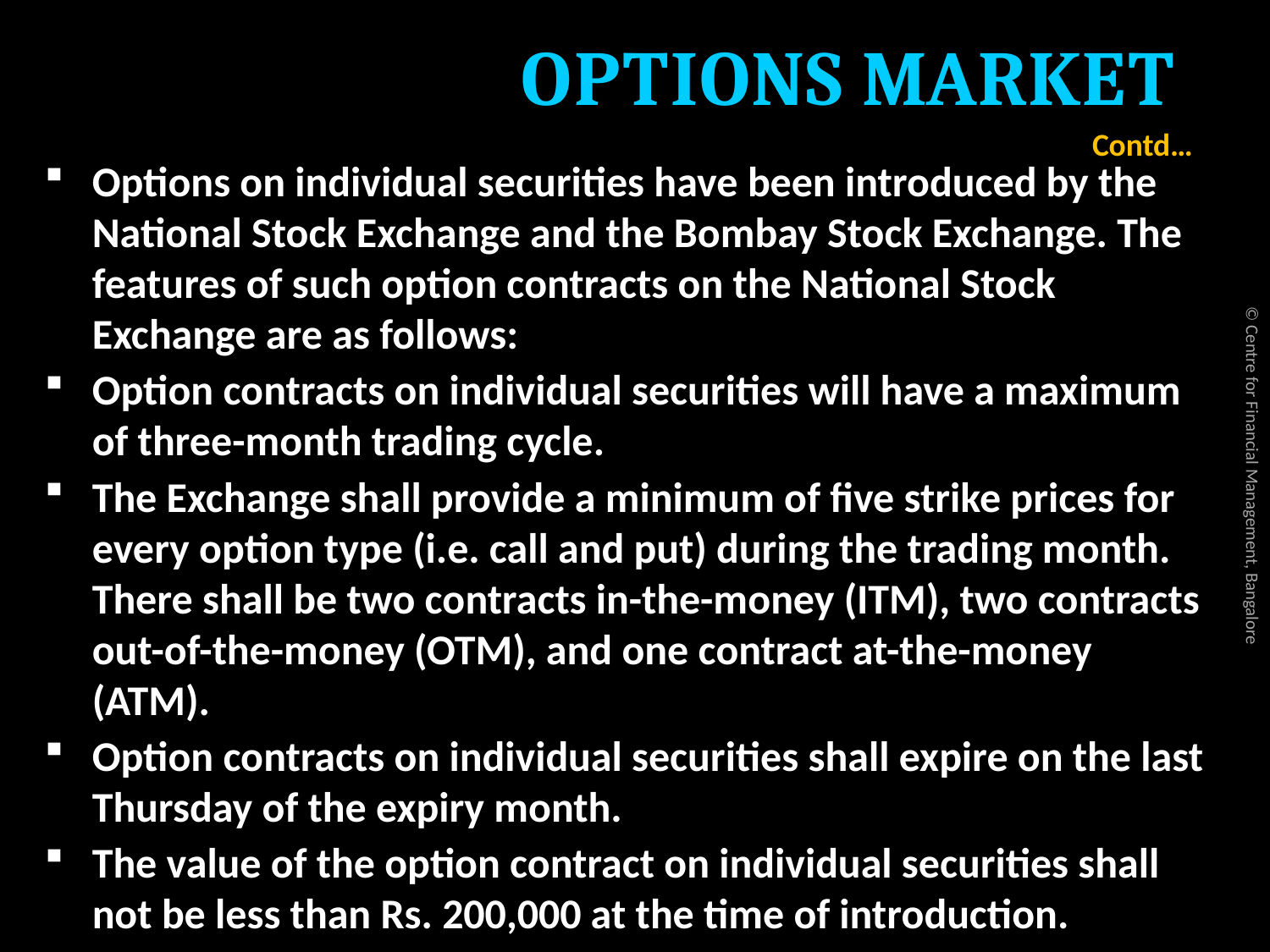

# OPTIONS MARKET
Contd…
Options on individual securities have been introduced by the National Stock Exchange and the Bombay Stock Exchange. The features of such option contracts on the National Stock Exchange are as follows:
Option contracts on individual securities will have a maximum of three-month trading cycle.
The Exchange shall provide a minimum of five strike prices for every option type (i.e. call and put) during the trading month. There shall be two contracts in-the-money (ITM), two contracts out-of-the-money (OTM), and one contract at-the-money (ATM).
Option contracts on individual securities shall expire on the last Thursday of the expiry month.
The value of the option contract on individual securities shall not be less than Rs. 200,000 at the time of introduction.